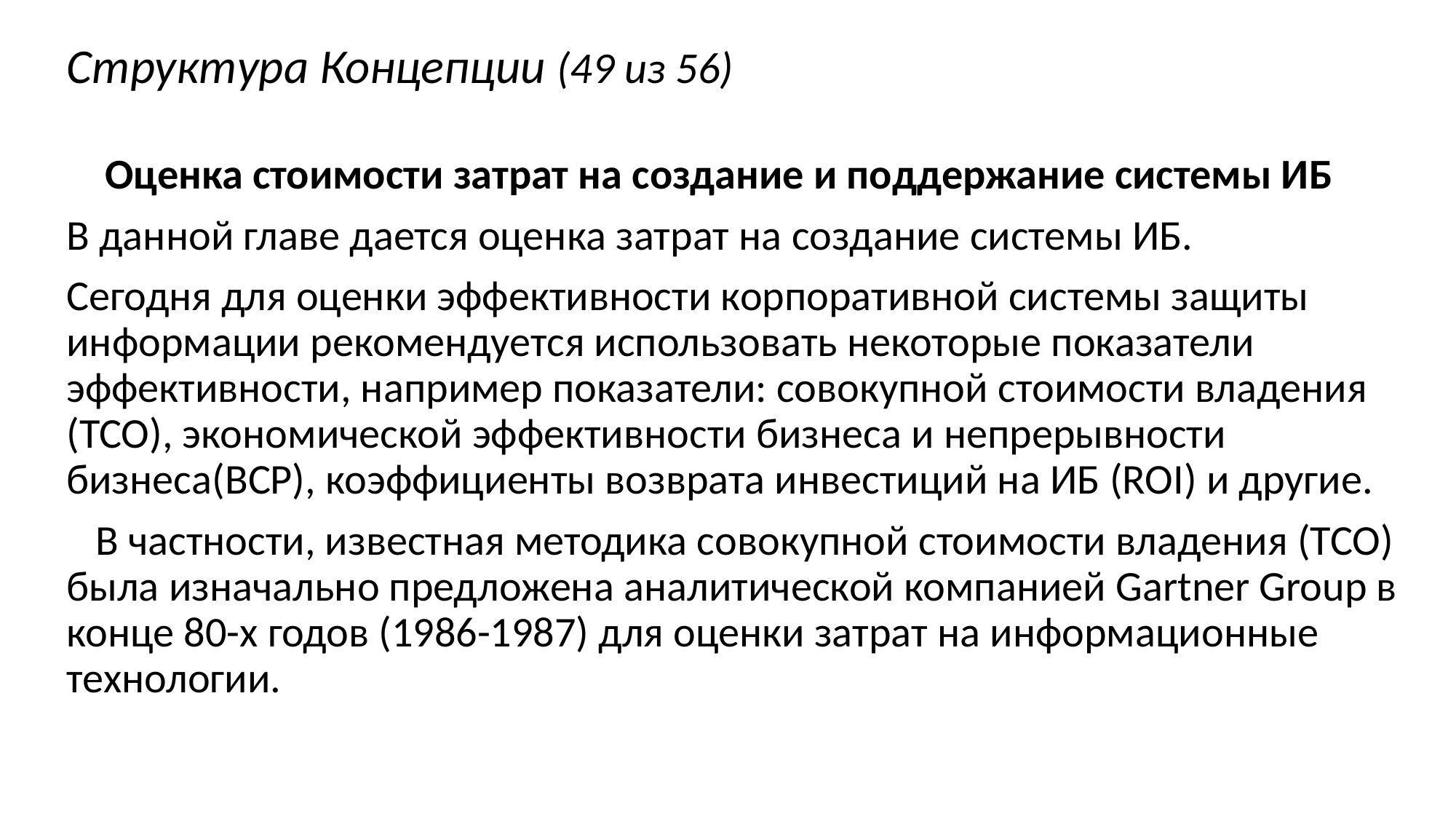

# Структура Концепции (49 из 56)
    Оценка стоимости затрат на создание и поддержание системы ИБ
В данной главе дается оценка затрат на создание системы ИБ.
Сегодня для оценки эффективности корпоративной системы защиты информации рекомендуется использовать некоторые показатели эффективности, например показатели: совокупной стоимости владения (ТСО), экономической эффективности бизнеса и непрерывности бизнеса(BCP), коэффициенты возврата инвестиций на ИБ (ROI) и другие.
   В частности, известная методика совокупной стоимости владения (TCO) была изначально предложена аналитической компанией Gartner Group в конце 80-х годов (1986-1987) для оценки затрат на информационные технологии.